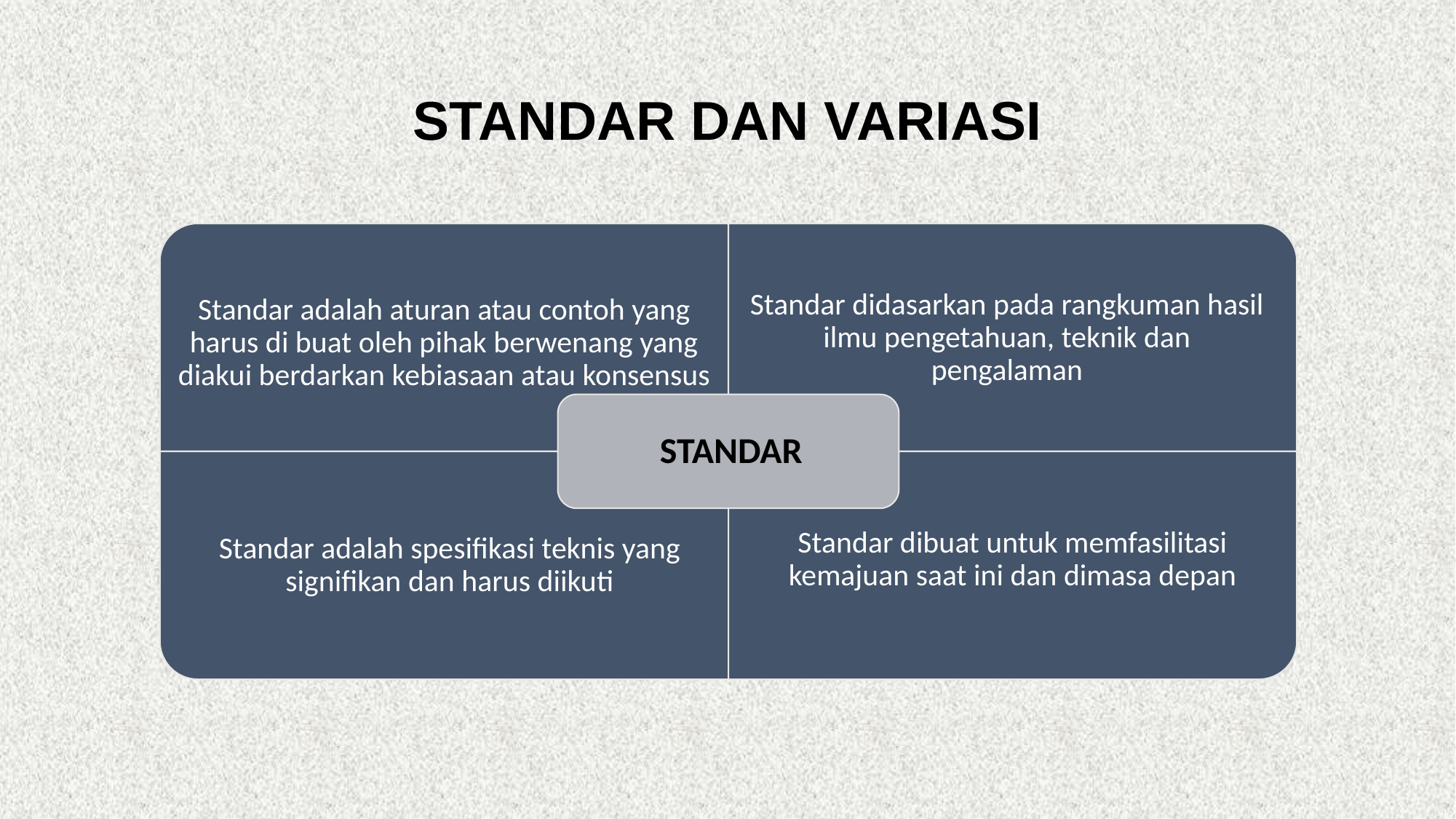

# STANDAR DAN VARIASI
Standar adalah aturan atau contoh yang harus di buat oleh pihak berwenang yang diakui berdarkan kebiasaan atau konsensus
Standar didasarkan pada rangkuman hasil ilmu pengetahuan, teknik dan pengalaman
Standar adalah spesifikasi teknis yang signifikan dan harus diikuti
Standar dibuat untuk memfasilitasi kemajuan saat ini dan dimasa depan
STANDAR